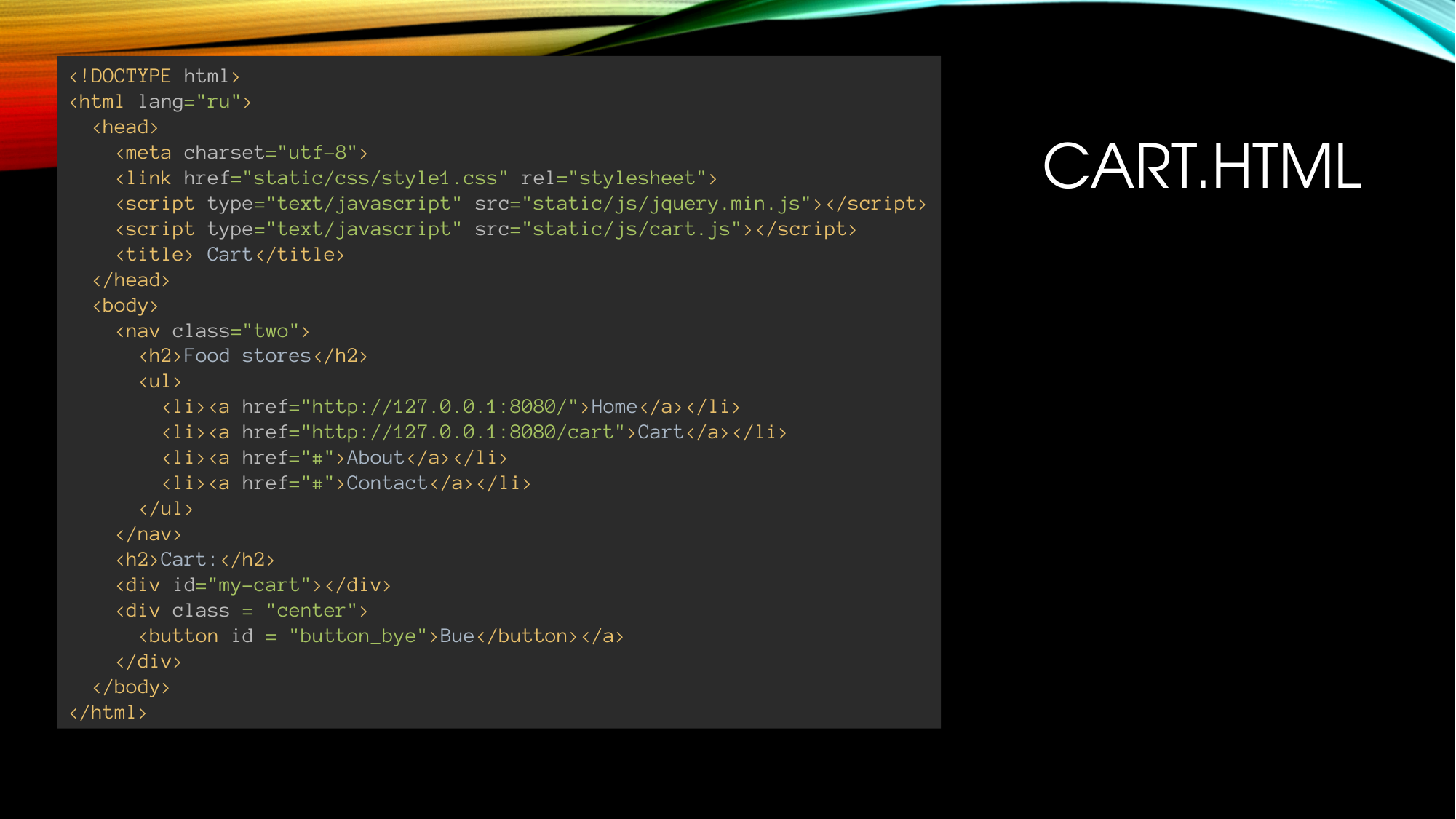

<!DOCTYPE html>
<html lang="ru">
  <head>
    <meta charset="utf-8">
    <link href="static/css/style1.css" rel="stylesheet">
    <script type="text/javascript" src="static/js/jquery.min.js"></script>
    <script type="text/javascript" src="static/js/cart.js"></script>
    <title> Cart</title>
  </head>
  <body>
    <nav class="two">
      <h2>Food stores</h2>
      <ul>
        <li><a href="http://127.0.0.1:8080/">Home</a></li>
        <li><a href="http://127.0.0.1:8080/cart">Cart</a></li>
        <li><a href="#">About</a></li>
        <li><a href="#">Contact</a></li>
      </ul>
    </nav>
    <h2>Cart:</h2>
    <div id="my-cart"></div>
    <div class = "center">
      <button id = "button_bye">Bue</button></a>
    </div>
  </body>
</html>
# Cart.HTML